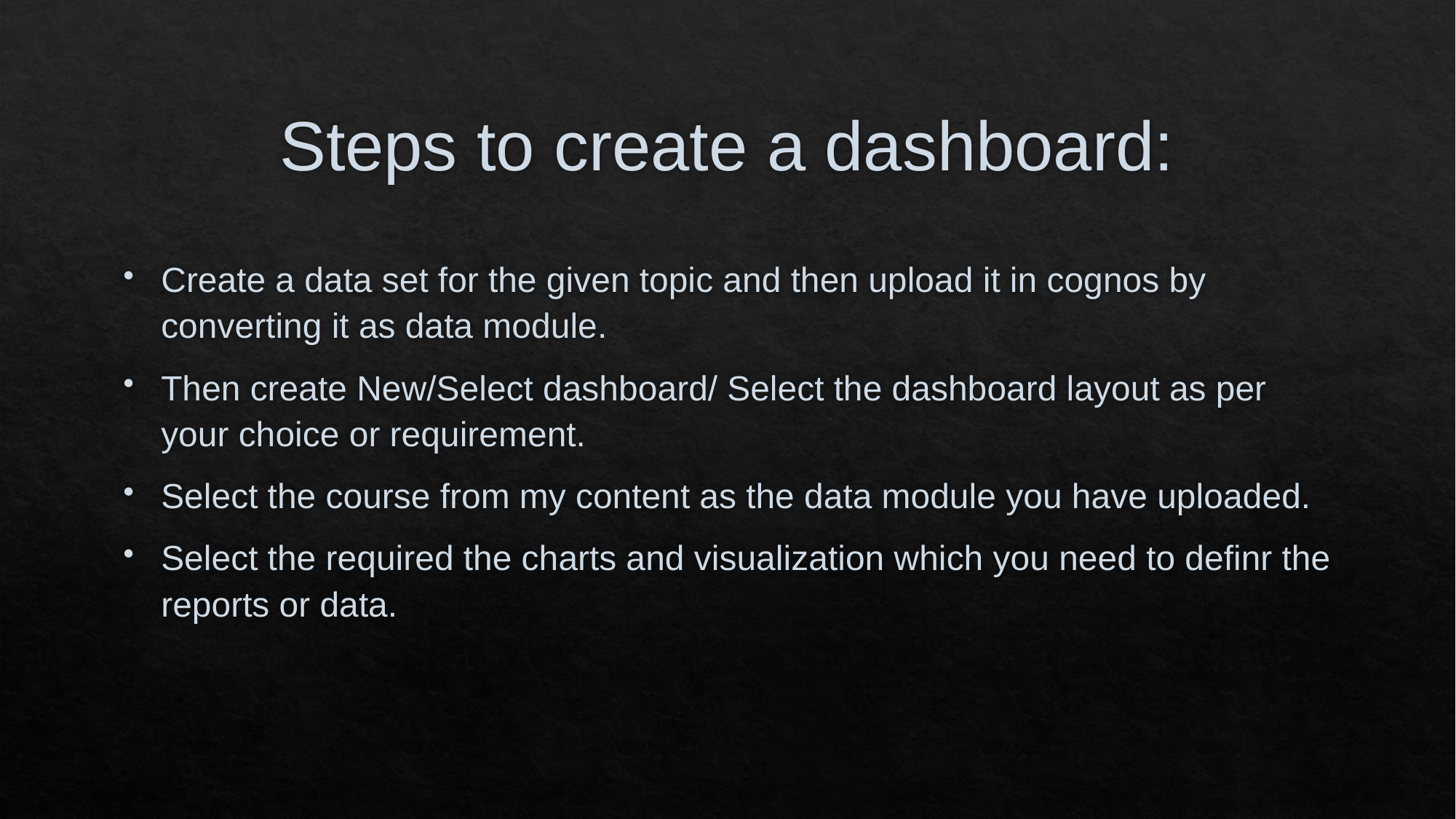

# Steps to create a dashboard:
Create a data set for the given topic and then upload it in cognos by converting it as data module.
Then create New/Select dashboard/ Select the dashboard layout as per your choice or requirement.
Select the course from my content as the data module you have uploaded.
Select the required the charts and visualization which you need to definr the reports or data.